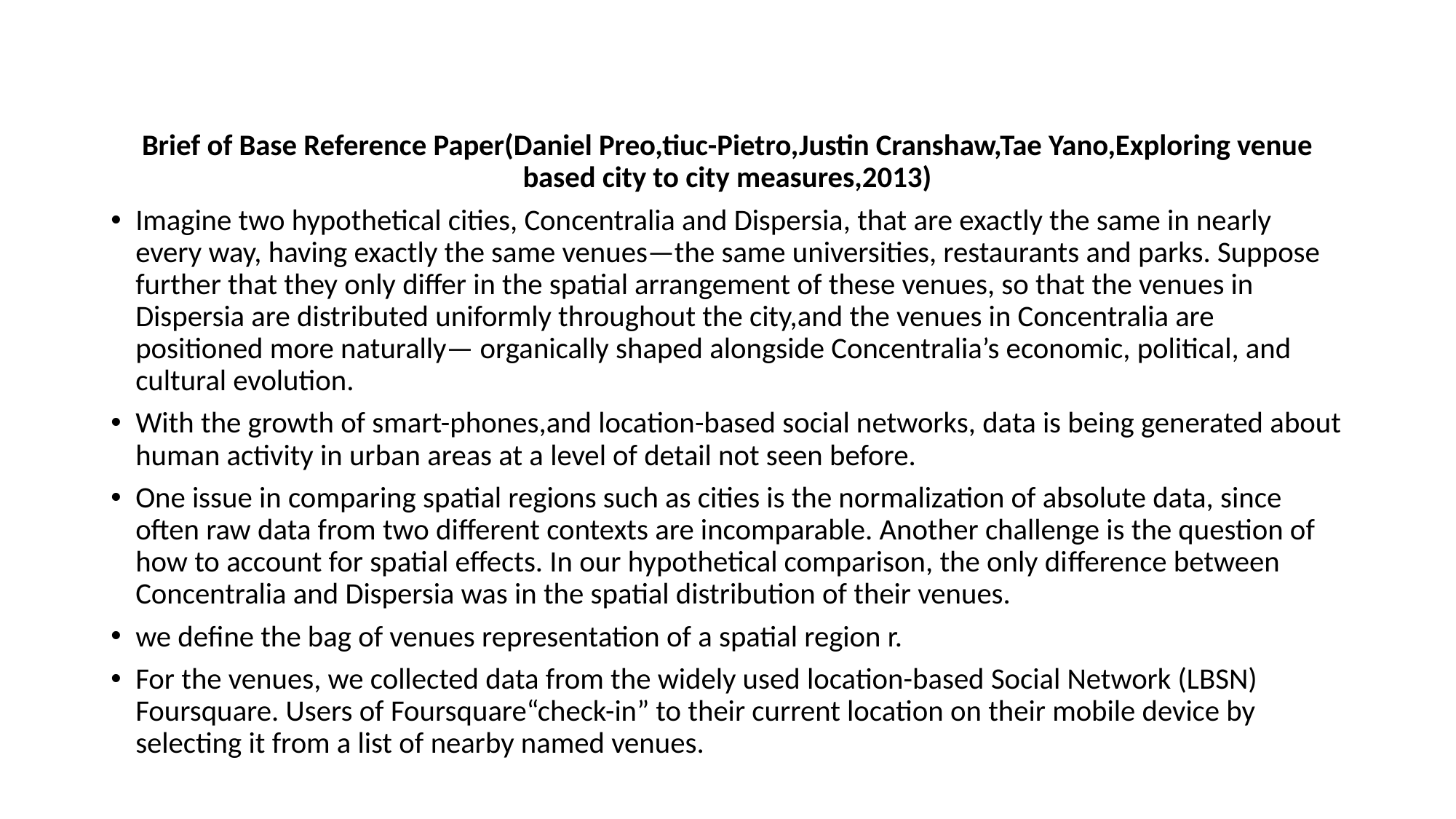

Brief of Base Reference Paper(Daniel Preo,tiuc-Pietro,Justin Cranshaw,Tae Yano,Exploring venue based city to city measures,2013)
Imagine two hypothetical cities, Concentralia and Dispersia, that are exactly the same in nearly every way, having exactly the same venues—the same universities, restaurants and parks. Suppose further that they only differ in the spatial arrangement of these venues, so that the venues in Dispersia are distributed uniformly throughout the city,and the venues in Concentralia are positioned more naturally— organically shaped alongside Concentralia’s economic, political, and cultural evolution.
With the growth of smart-phones,and location-based social networks, data is being generated about human activity in urban areas at a level of detail not seen before.
One issue in comparing spatial regions such as cities is the normalization of absolute data, since often raw data from two diﬀerent contexts are incomparable. Another challenge is the question of how to account for spatial eﬀects. In our hypothetical comparison, the only diﬀerence between Concentralia and Dispersia was in the spatial distribution of their venues.
we deﬁne the bag of venues representation of a spatial region r.
For the venues, we collected data from the widely used location-based Social Network (LBSN) Foursquare. Users of Foursquare“check-in” to their current location on their mobile device by selecting it from a list of nearby named venues.